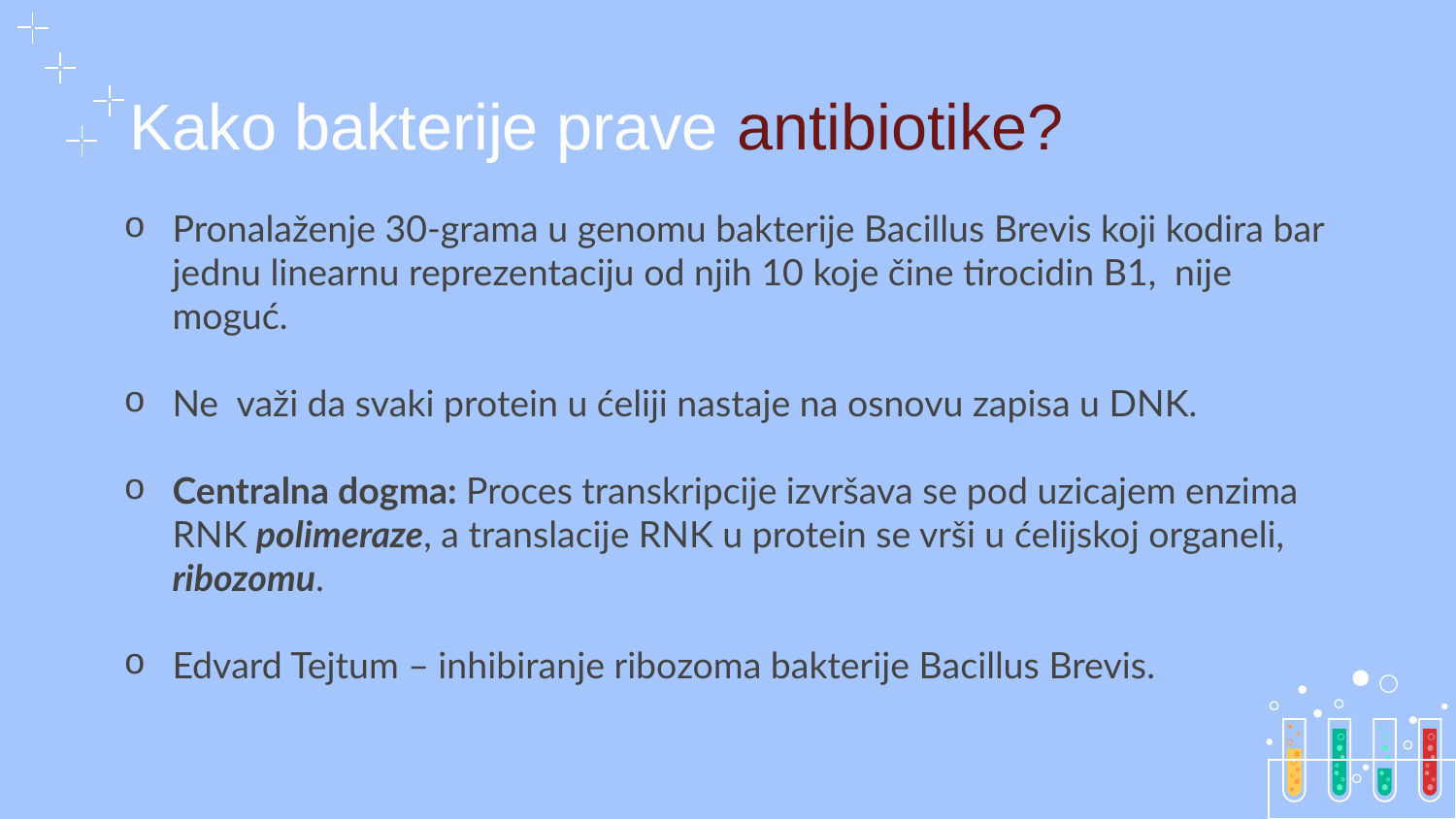

# Kako bakterije prave antibiotike?
Pronalaženje 30-grama u genomu bakterije Bacillus Brevis koji kodira bar jednu linearnu reprezentaciju od njih 10 koje čine tirocidin B1,  nije moguć.

Ne  važi da svaki protein u ćeliji nastaje na osnovu zapisa u DNK.

Centralna dogma: Proces transkripcije izvršava se pod uzicajem enzima RNK polimeraze, a translacije RNK u protein se vrši u ćelijskoj organeli, ribozomu.

Edvard Tejtum – inhibiranje ribozoma bakterije Bacillus Brevis.